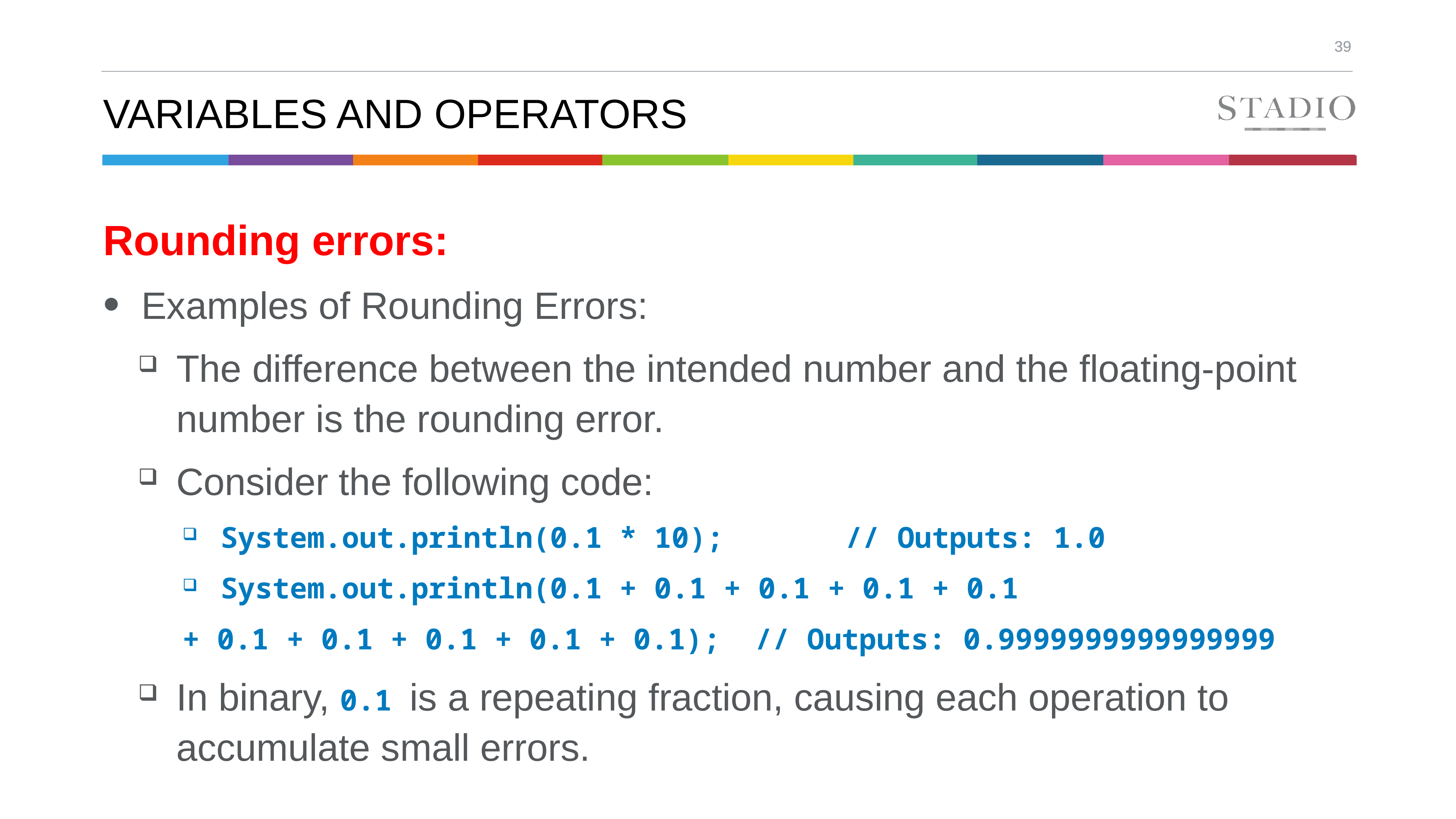

# Variables and Operators

Rounding errors:
Examples of Rounding Errors:
The difference between the intended number and the floating-point number is the rounding error.
Consider the following code:
System.out.println(0.1 * 10);       // Outputs: 1.0
System.out.println(0.1 + 0.1 + 0.1 + 0.1 + 0.1
+ 0.1 + 0.1 + 0.1 + 0.1 + 0.1);  // Outputs: 0.9999999999999999
In binary, 0.1 is a repeating fraction, causing each operation to accumulate small errors.